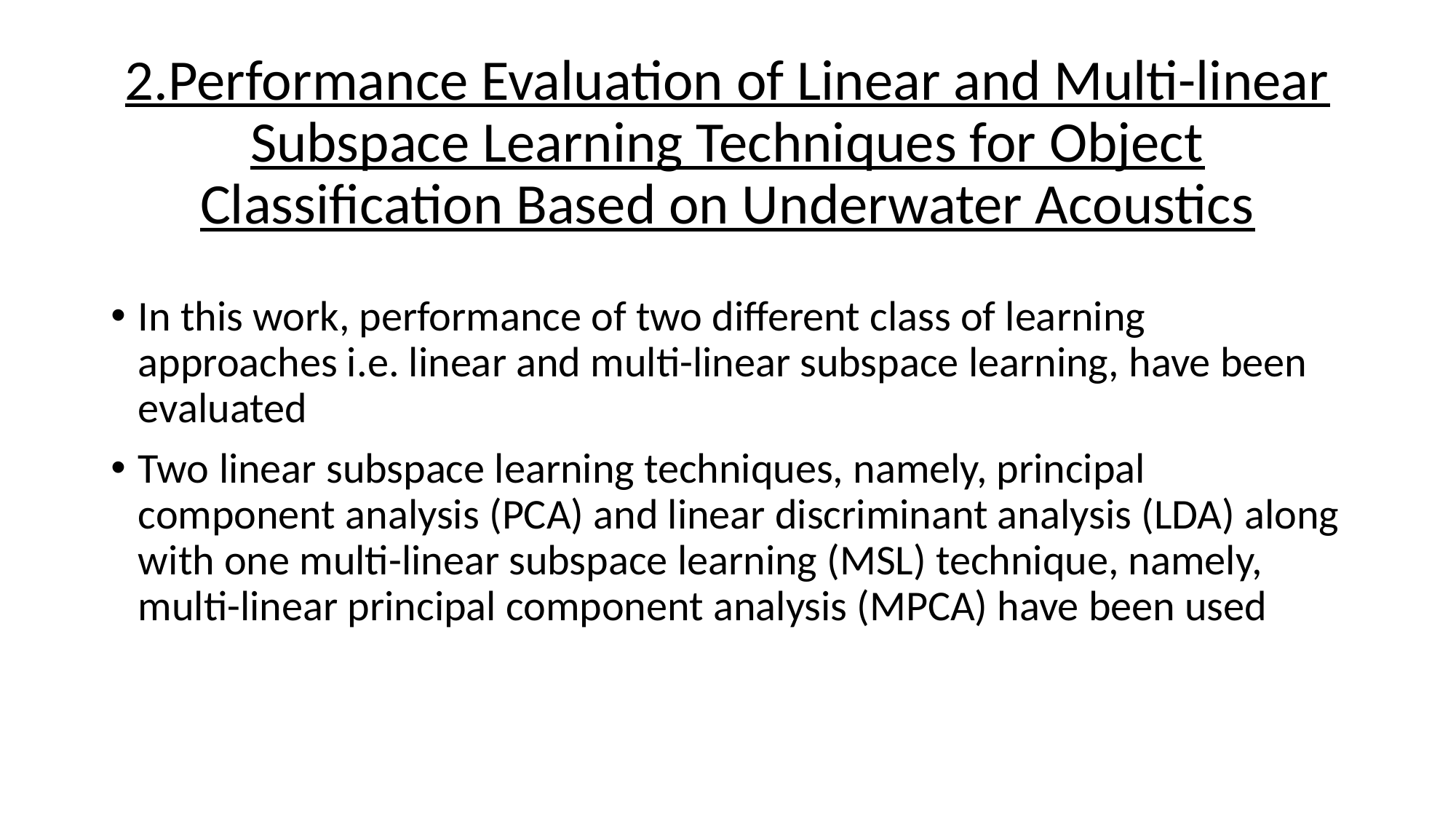

# 2.Performance Evaluation of Linear and Multi-linear Subspace Learning Techniques for Object Classification Based on Underwater Acoustics
In this work, performance of two different class of learning approaches i.e. linear and multi-linear subspace learning, have been evaluated
Two linear subspace learning techniques, namely, principal component analysis (PCA) and linear discriminant analysis (LDA) along with one multi-linear subspace learning (MSL) technique, namely, multi-linear principal component analysis (MPCA) have been used